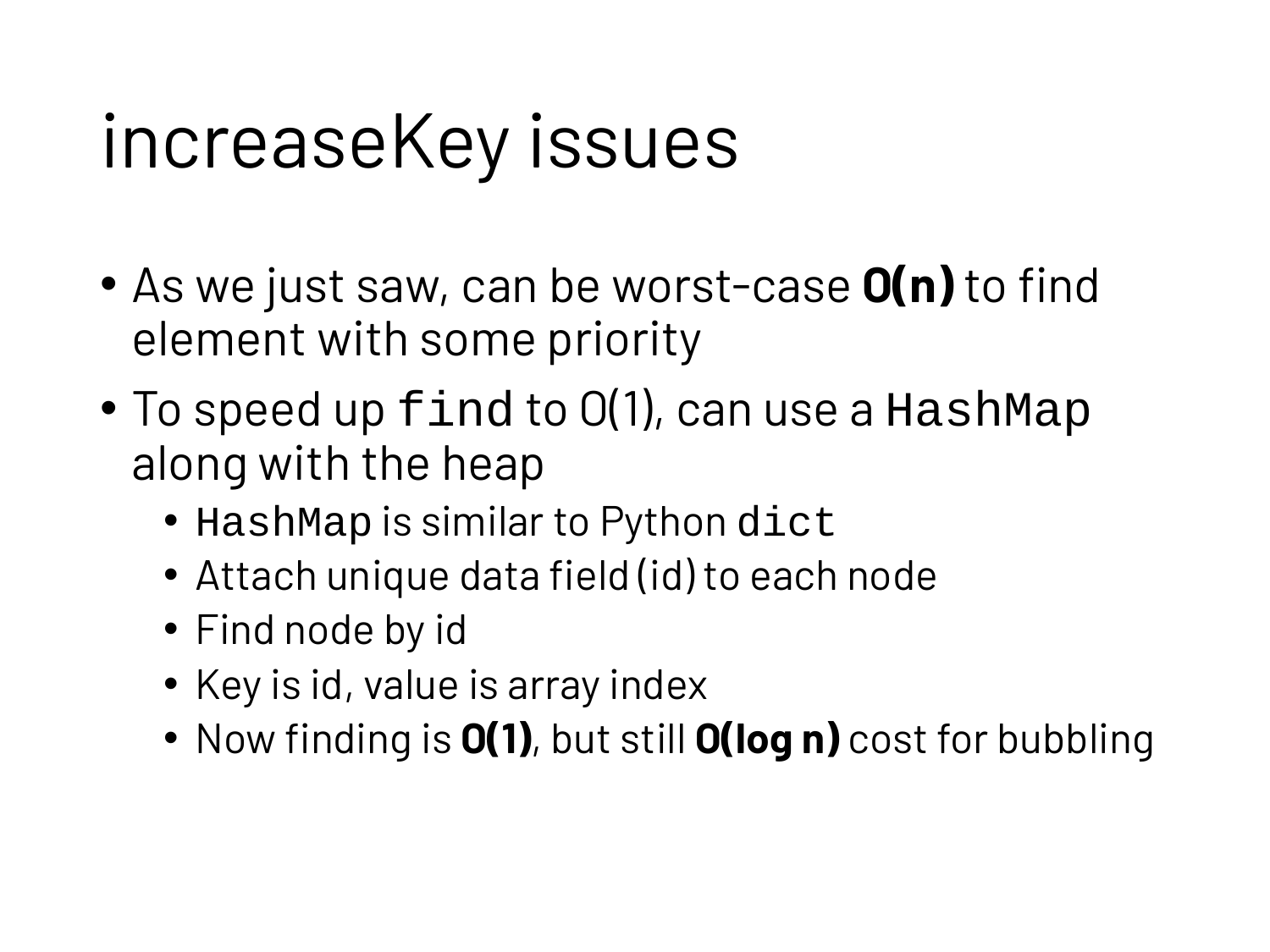

# increaseKey issues
As we just saw, can be worst-case O(n) to find element with some priority
To speed up find to O(1), can use a HashMap along with the heap
HashMap is similar to Python dict
Attach unique data field (id) to each node
Find node by id
Key is id, value is array index
Now finding is O(1), but still O(log n) cost for bubbling